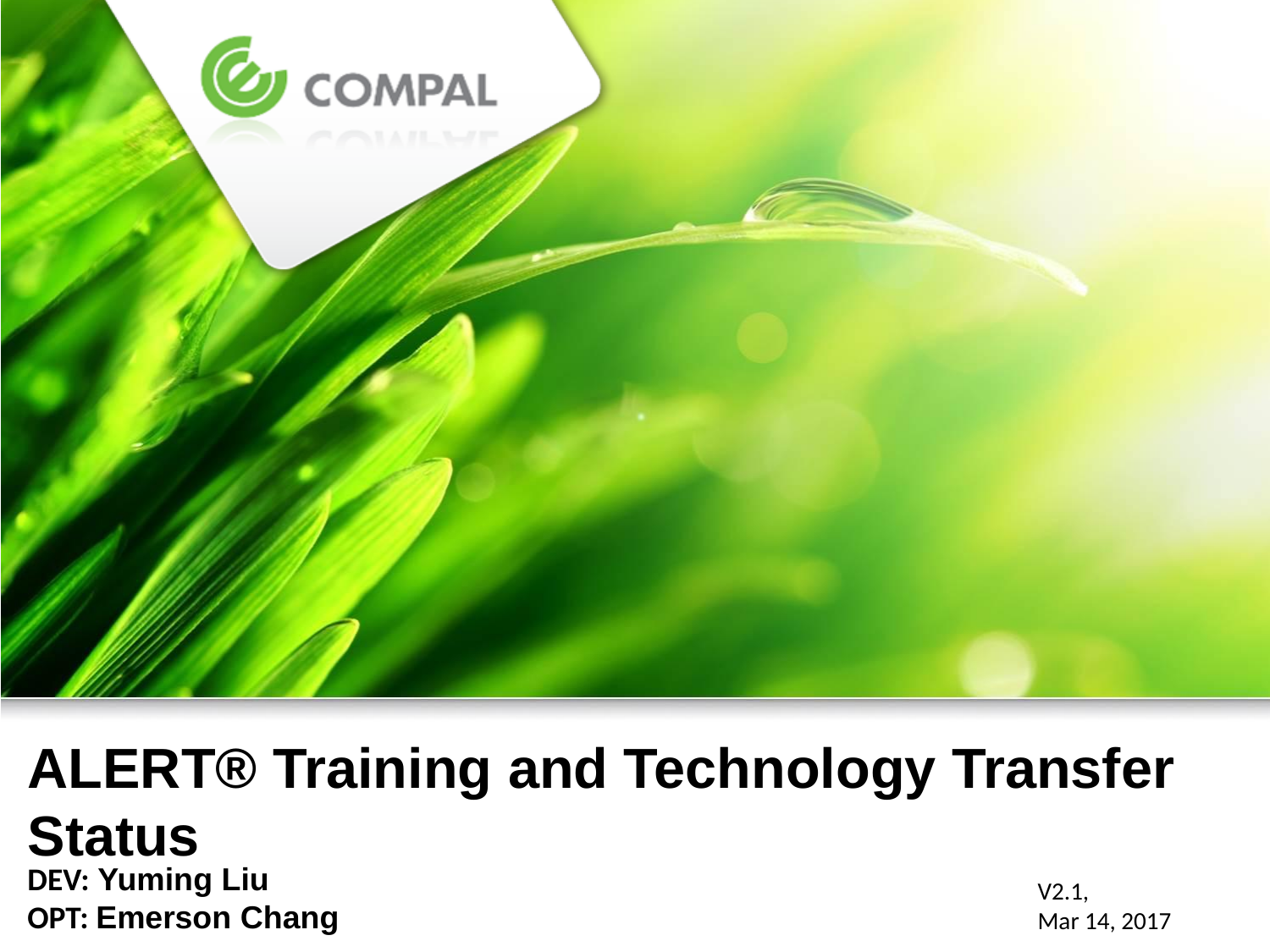

ALERT® Training and Technology Transfer Status
DEV: Yuming Liu
OPT: Emerson Chang
V2.1,
Mar 14, 2017